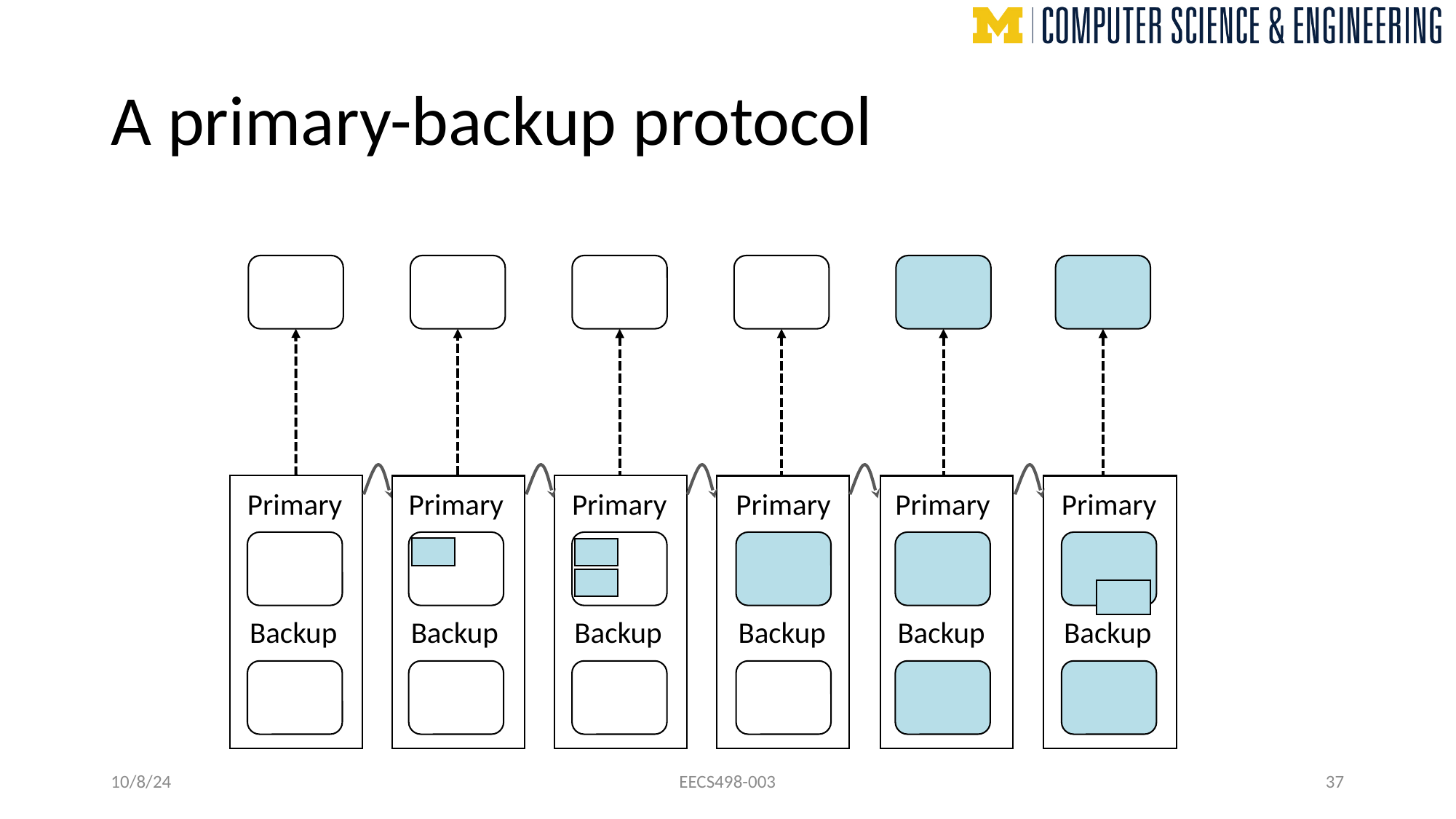

# A primary-backup protocol

Primary

Backup

Primary

Backup

Primary

Backup

Primary

Backup

Primary

Backup

Primary

Backup

10/8/24
EECS498-003
37